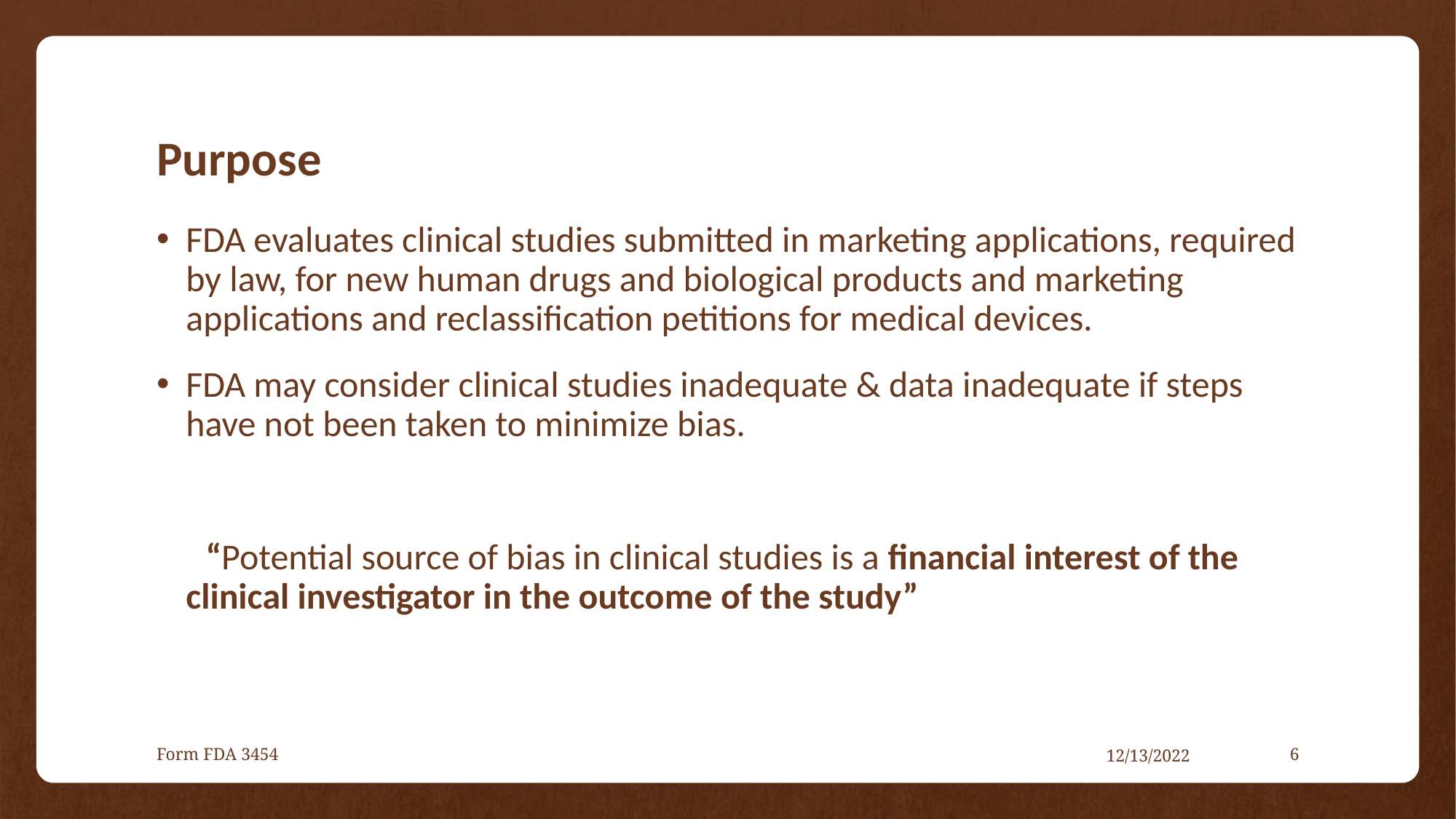

# Purpose
FDA evaluates clinical studies submitted in marketing applications, required by law, for new human drugs and biological products and marketing applications and reclassification petitions for medical devices.
FDA may consider clinical studies inadequate & data inadequate if steps have not been taken to minimize bias.

      “Potential source of bias in clinical studies is a financial interest of the clinical investigator in the outcome of the study”
Form FDA 3454
12/13/2022
6